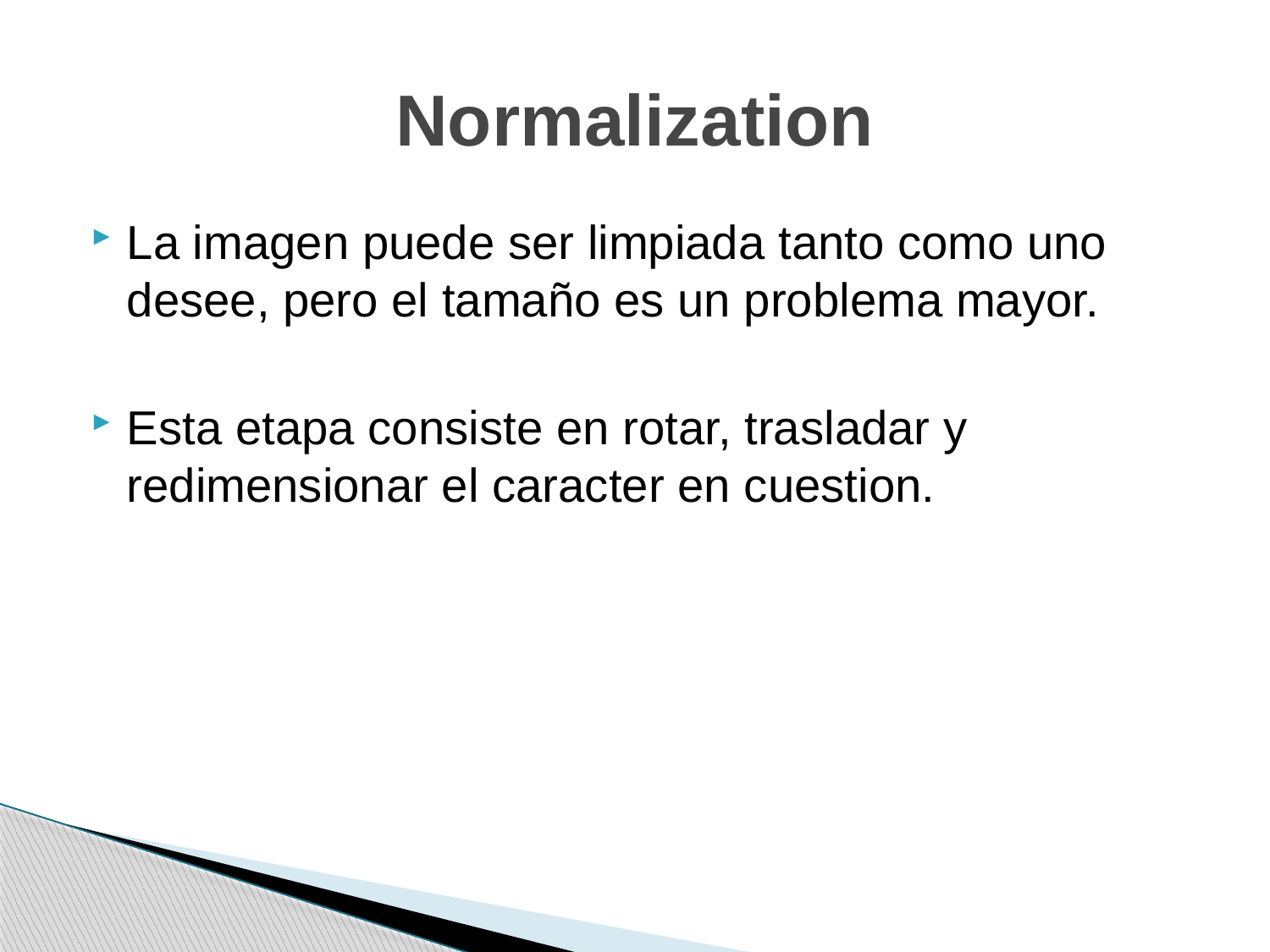

# Normalization
La imagen puede ser limpiada tanto como uno desee, pero el tamaño es un problema mayor.

Esta etapa consiste en rotar, trasladar y redimensionar el caracter en cuestion.